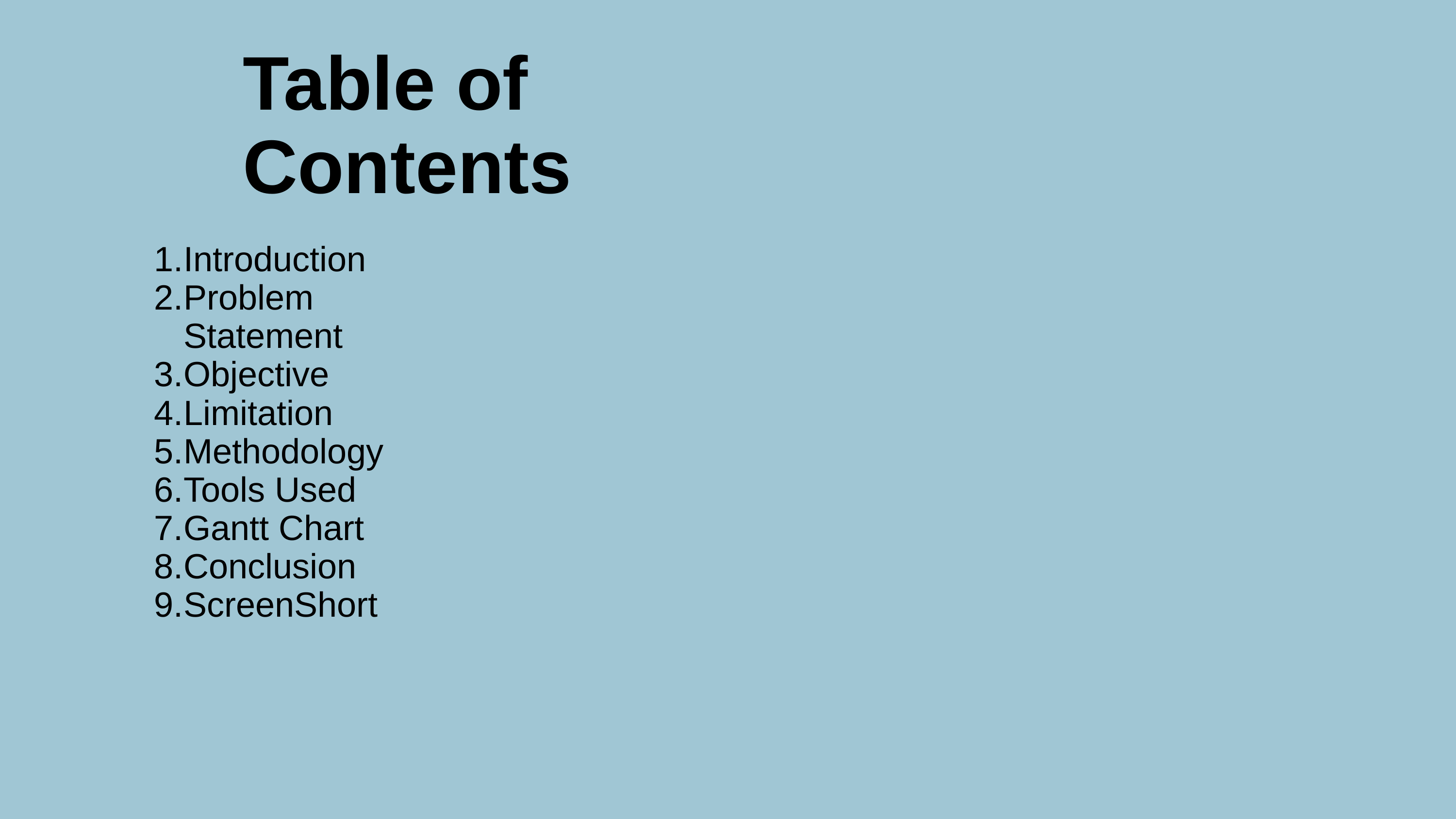

Table of Contents
Introduction
Problem Statement
Objective
Limitation
Methodology
Tools Used
Gantt Chart
Conclusion
ScreenShort